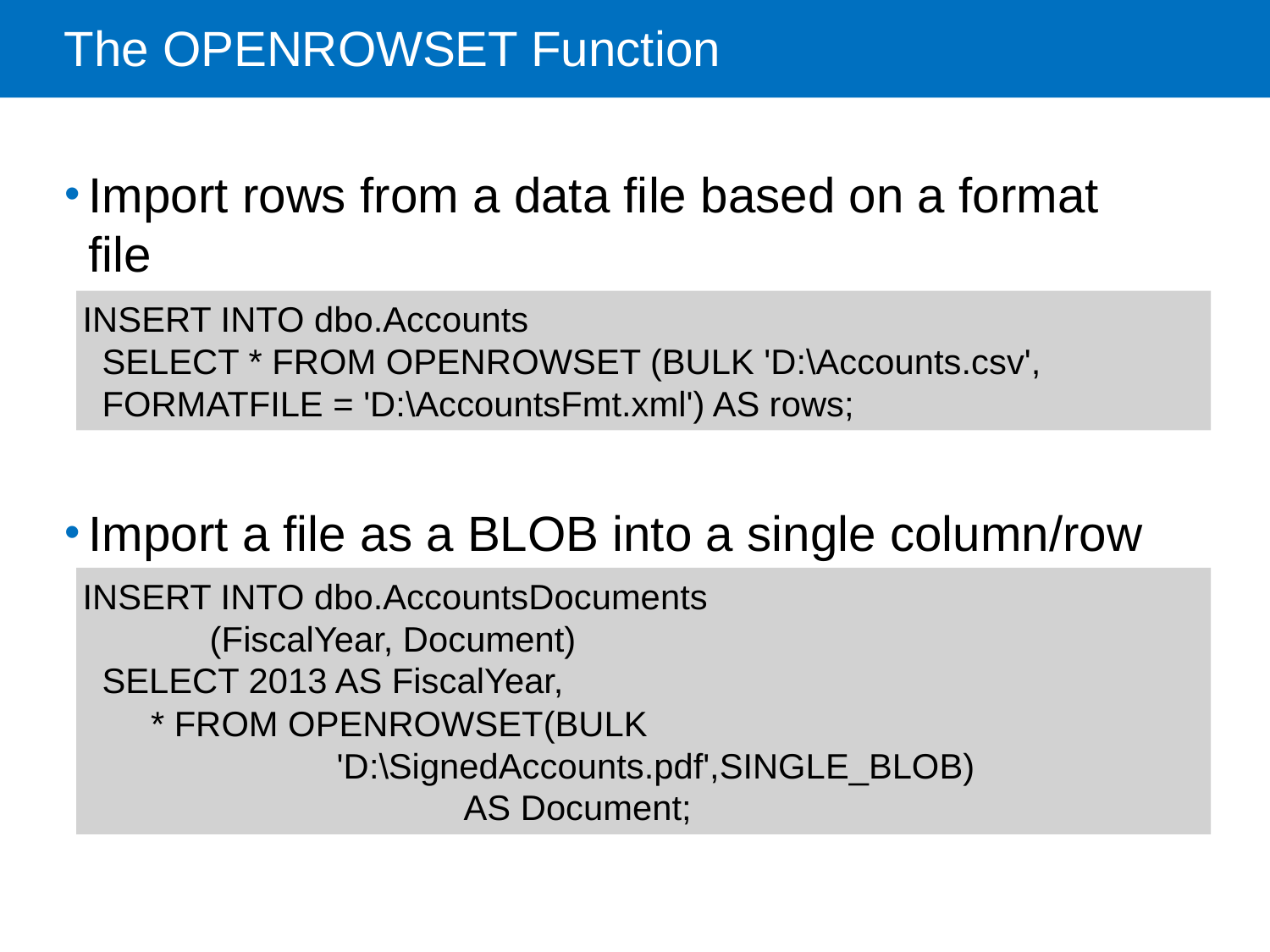

# The OPENROWSET Function
Import rows from a data file based on a format file

Import a file as a BLOB into a single column/row

INSERT INTO dbo.Accounts
  SELECT * FROM OPENROWSET (BULK 'D:\Accounts.csv',
  FORMATFILE = 'D:\AccountsFmt.xml') AS rows;
INSERT INTO dbo.AccountsDocuments
	(FiscalYear, Document)
  SELECT 2013 AS FiscalYear,
       * FROM OPENROWSET(BULK
		'D:\SignedAccounts.pdf',SINGLE_BLOB)
			AS Document;